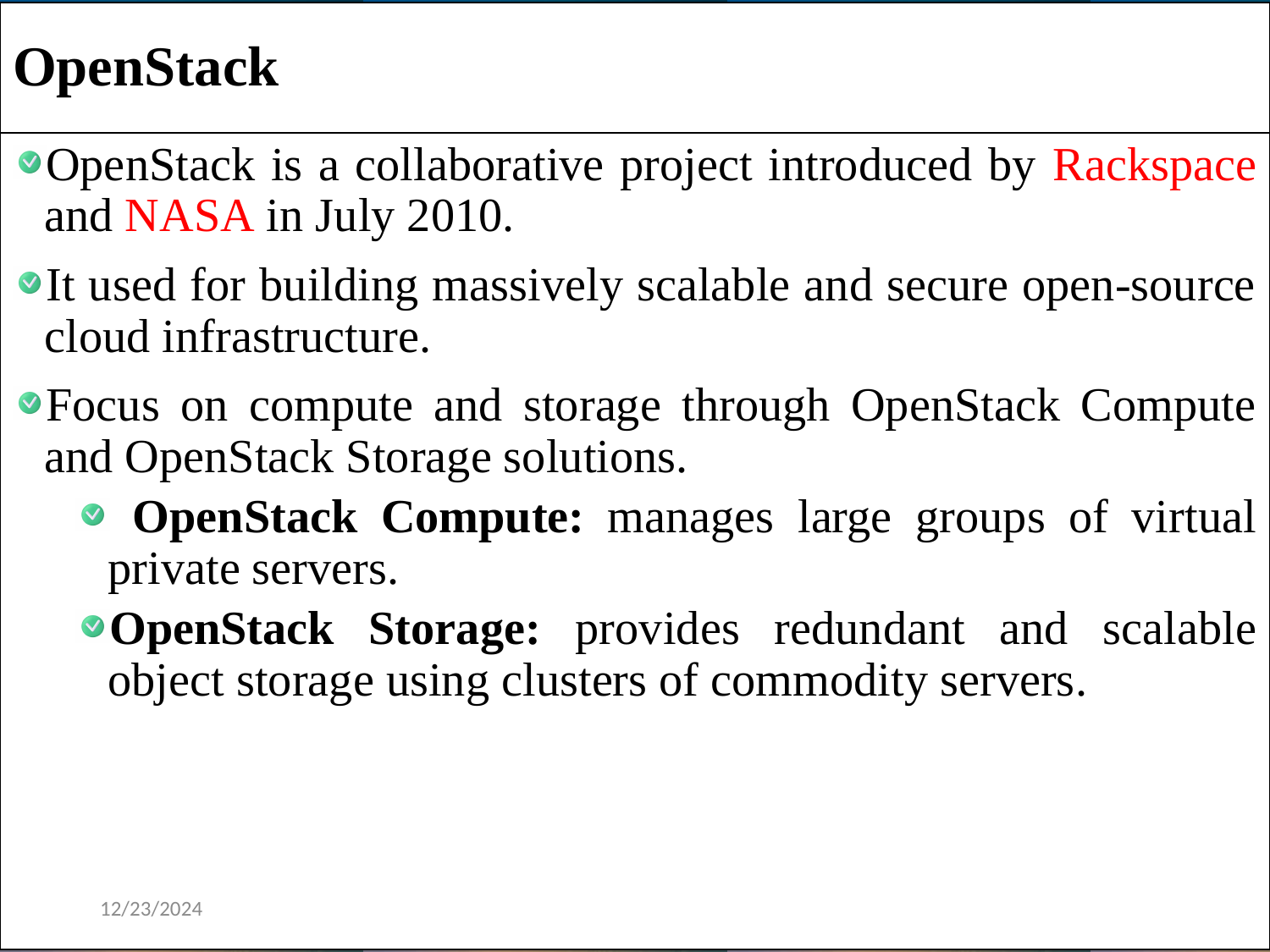

# OpenStack
OpenStack is a collaborative project introduced by Rackspace and NASA in July 2010.
It used for building massively scalable and secure open-source cloud infrastructure.
Focus on compute and storage through OpenStack Compute and OpenStack Storage solutions.
 OpenStack Compute: manages large groups of virtual private servers.
OpenStack Storage: provides redundant and scalable object storage using clusters of commodity servers.

12/23/2024
52